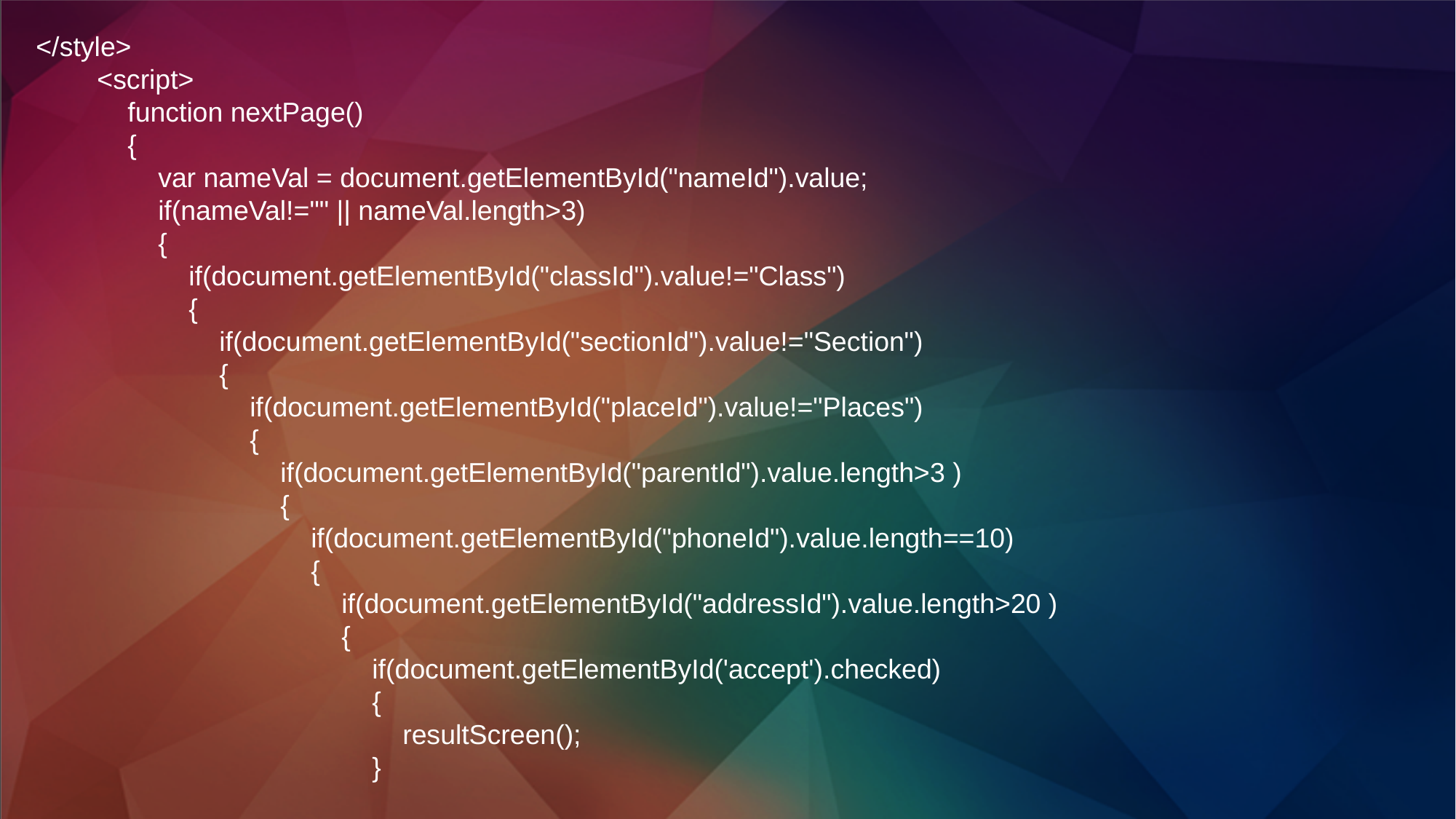

</style>
        <script>
            function nextPage()
            {
                var nameVal = document.getElementById("nameId").value;
                if(nameVal!="" || nameVal.length>3)
                {
                    if(document.getElementById("classId").value!="Class")
                    {
                        if(document.getElementById("sectionId").value!="Section")
                        {
                            if(document.getElementById("placeId").value!="Places")
                            {
                                if(document.getElementById("parentId").value.length>3 )
                                {
                                    if(document.getElementById("phoneId").value.length==10)
                                    {
                                        if(document.getElementById("addressId").value.length>20 )
                                        {
                                            if(document.getElementById('accept').checked)
                                            {
                                                resultScreen();
                                            }